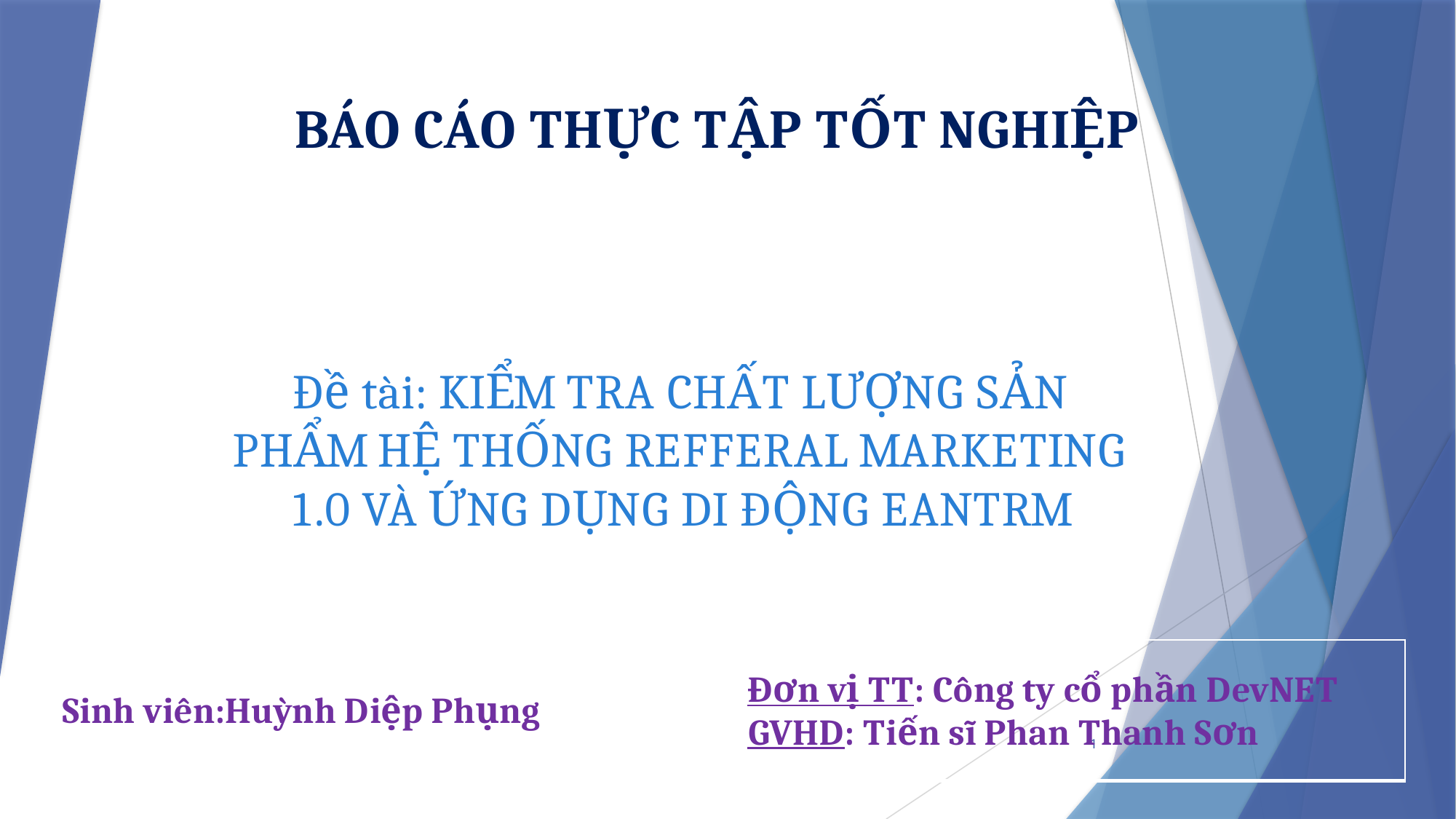

BÁO CÁO THỰC TẬP TỐT NGHIỆP
# Đề tài: KIỂM TRA CHẤT LƯỢNG SẢN PHẨM HỆ THỐNG REFFERAL MARKETING 1.0 VÀ ỨNG DỤNG DI ĐỘNG EANTRM
| Sinh viên:Huỳnh Diệp Phụng | Đơn vị TT: Công ty cổ phần DevNET GVHD: Tiến sĩ Phan Thanh Sơn |
| --- | --- |
1